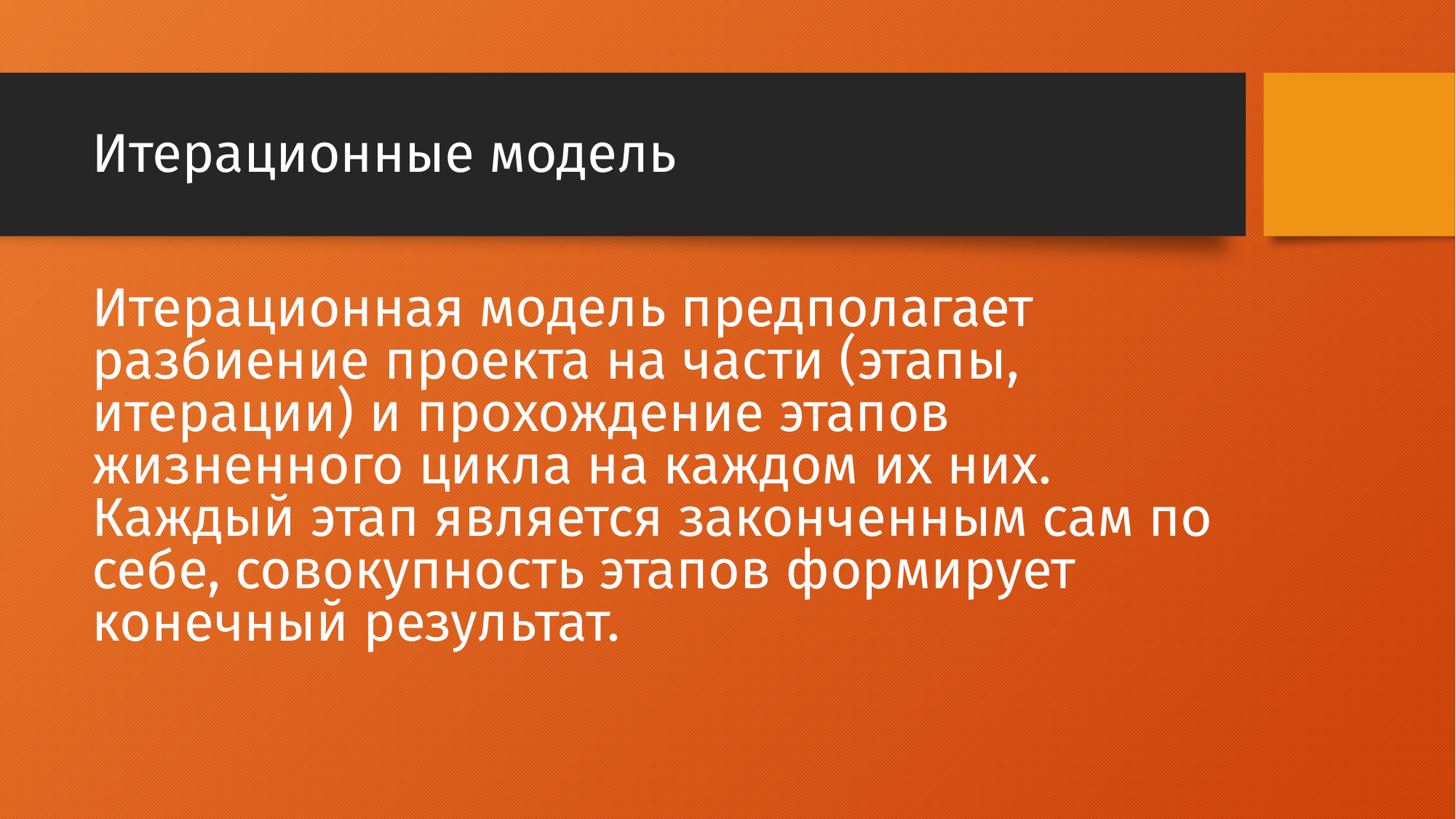

# Итерационные модель
Итерационная модель предполагает разбиение проекта на части (этапы, итерации) и прохождение этапов жизненного цикла на каждом их них. Каждый этап является законченным сам по себе, совокупность этапов формирует конечный результат.